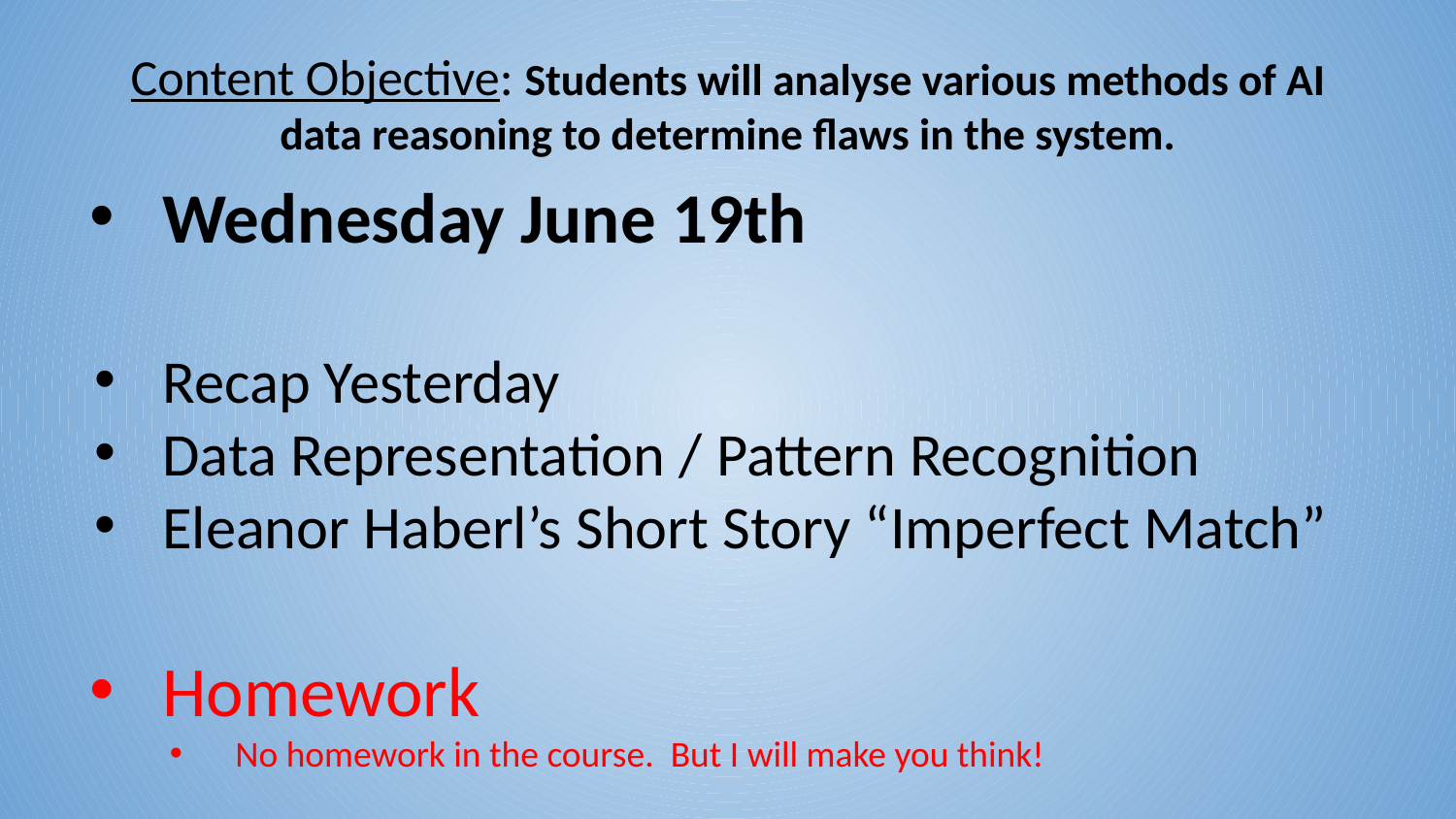

Content Objective: Students will analyse various methods of AI data reasoning to determine flaws in the system.
Wednesday June 19th

Recap Yesterday
Data Representation / Pattern Recognition
Eleanor Haberl’s Short Story “Imperfect Match”

Homework
No homework in the course.  But I will make you think!